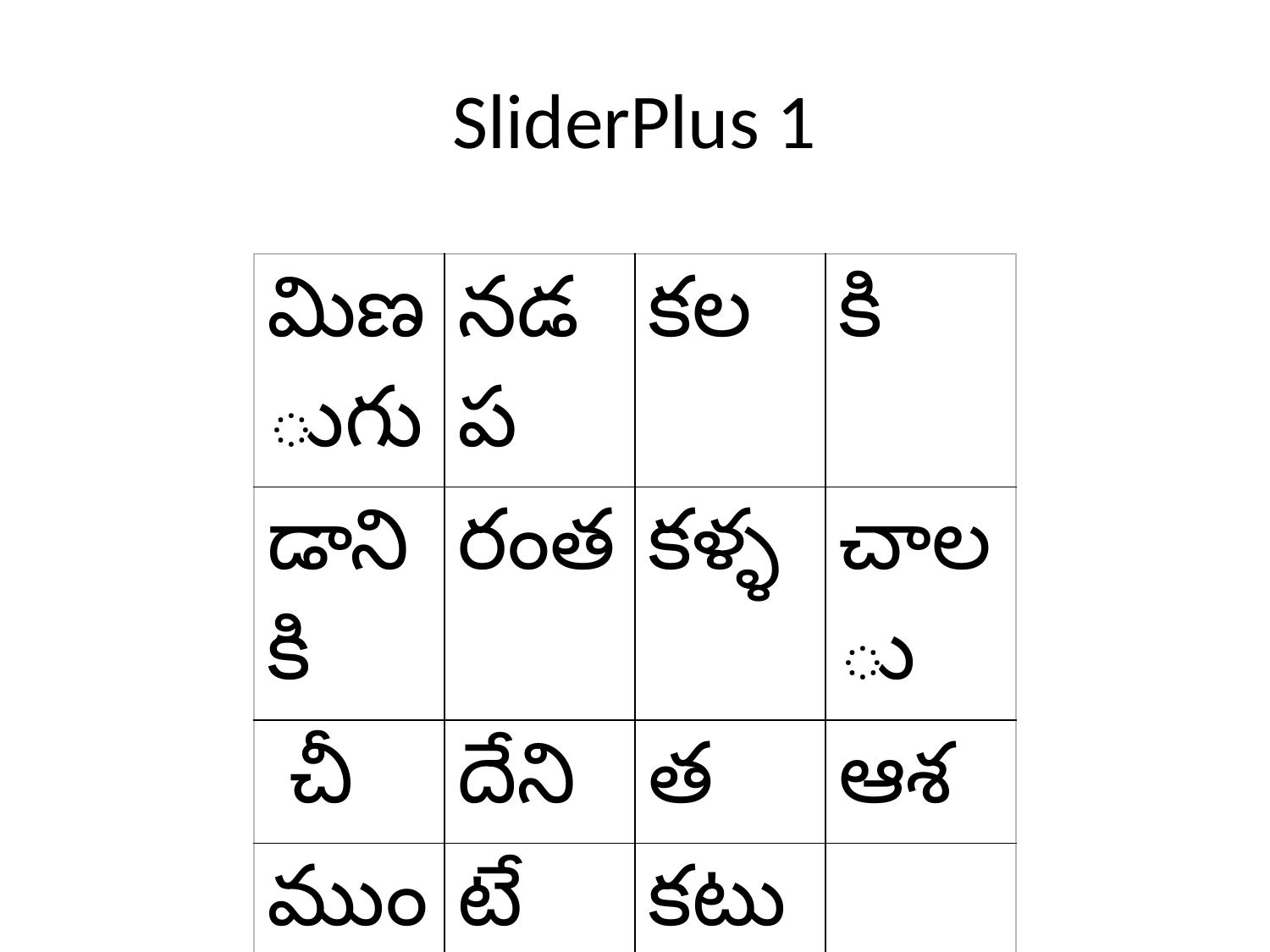

# SliderPlus 1
| మిణుగు | నడప | కల | కి |
| --- | --- | --- | --- |
| డానికి | రంత | కళ్ళ | చాలు |
| చీ | దేని | త | ఆశ |
| ముందు | టే | కటుం |  |